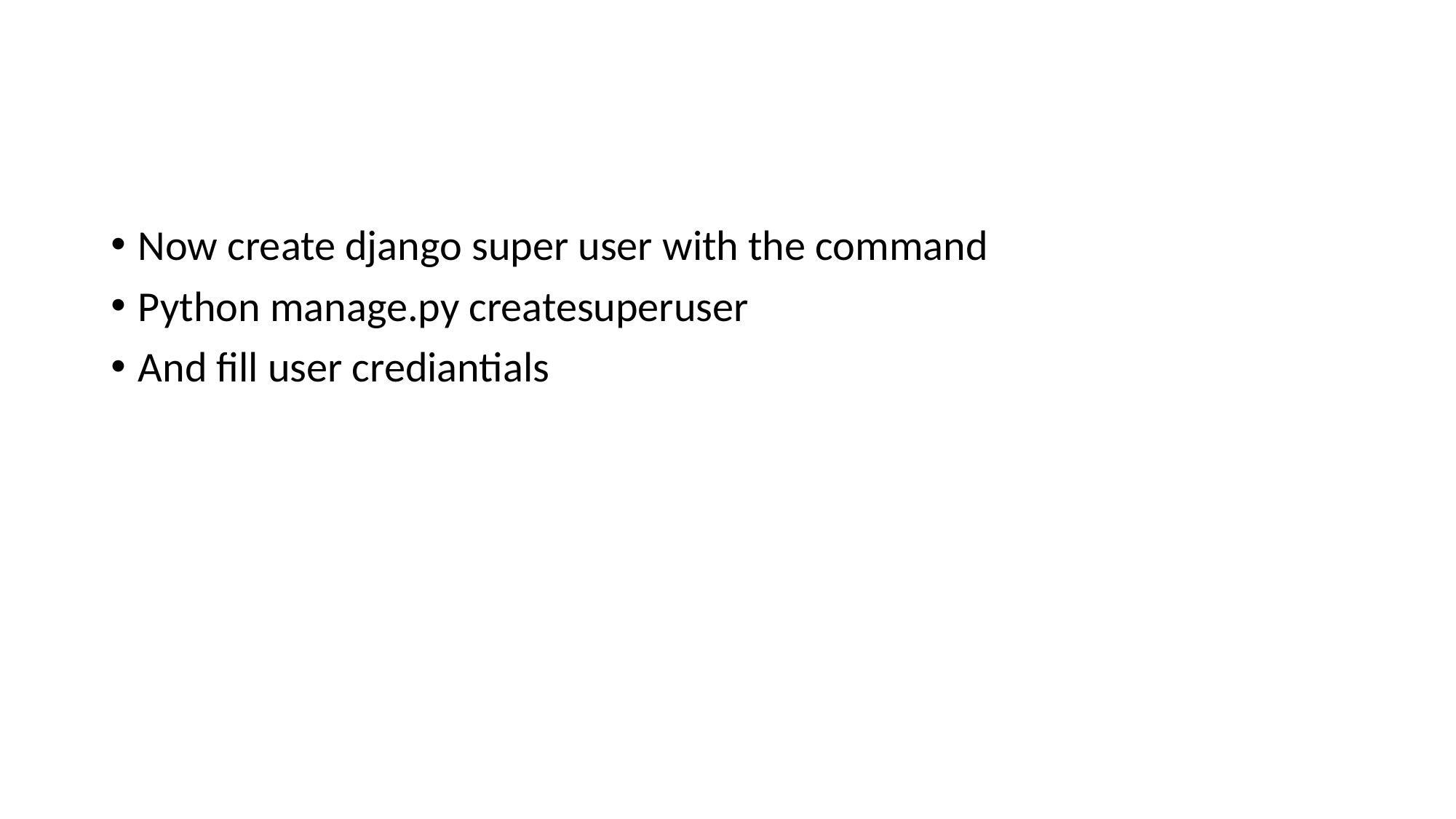

#
Now create django super user with the command
Python manage.py createsuperuser
And fill user crediantials